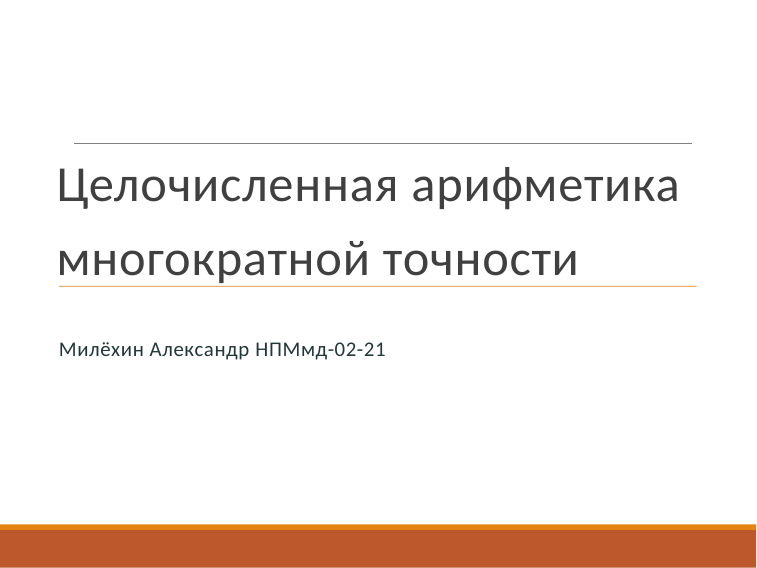

# Целочисленная арифметика многократной точности

Милёхин Александр НПМмд-02-21